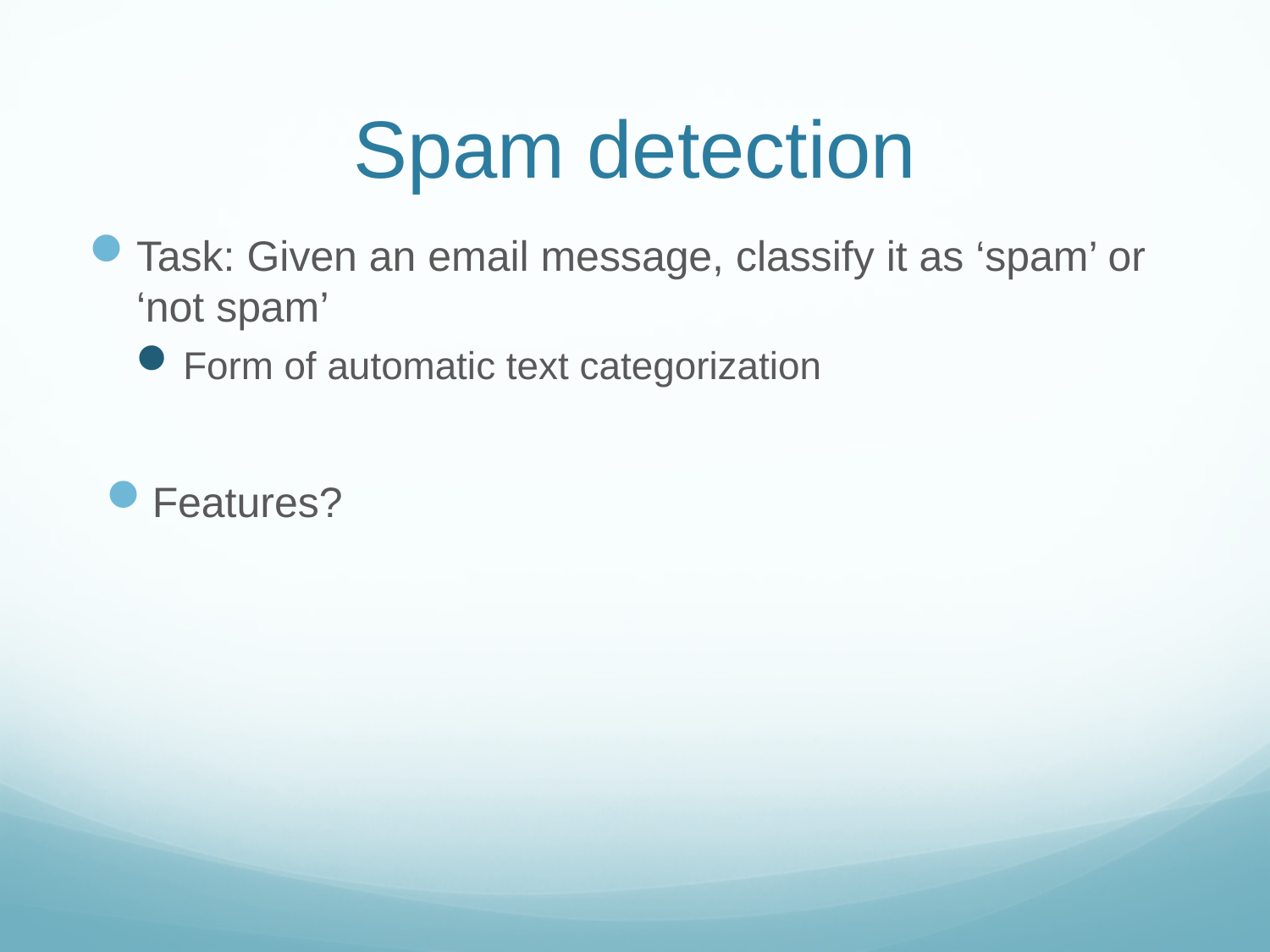

# Spam detection
Task: Given an email message, classify it as ‘spam’ or ‘not spam’
Form of automatic text categorization

Features?